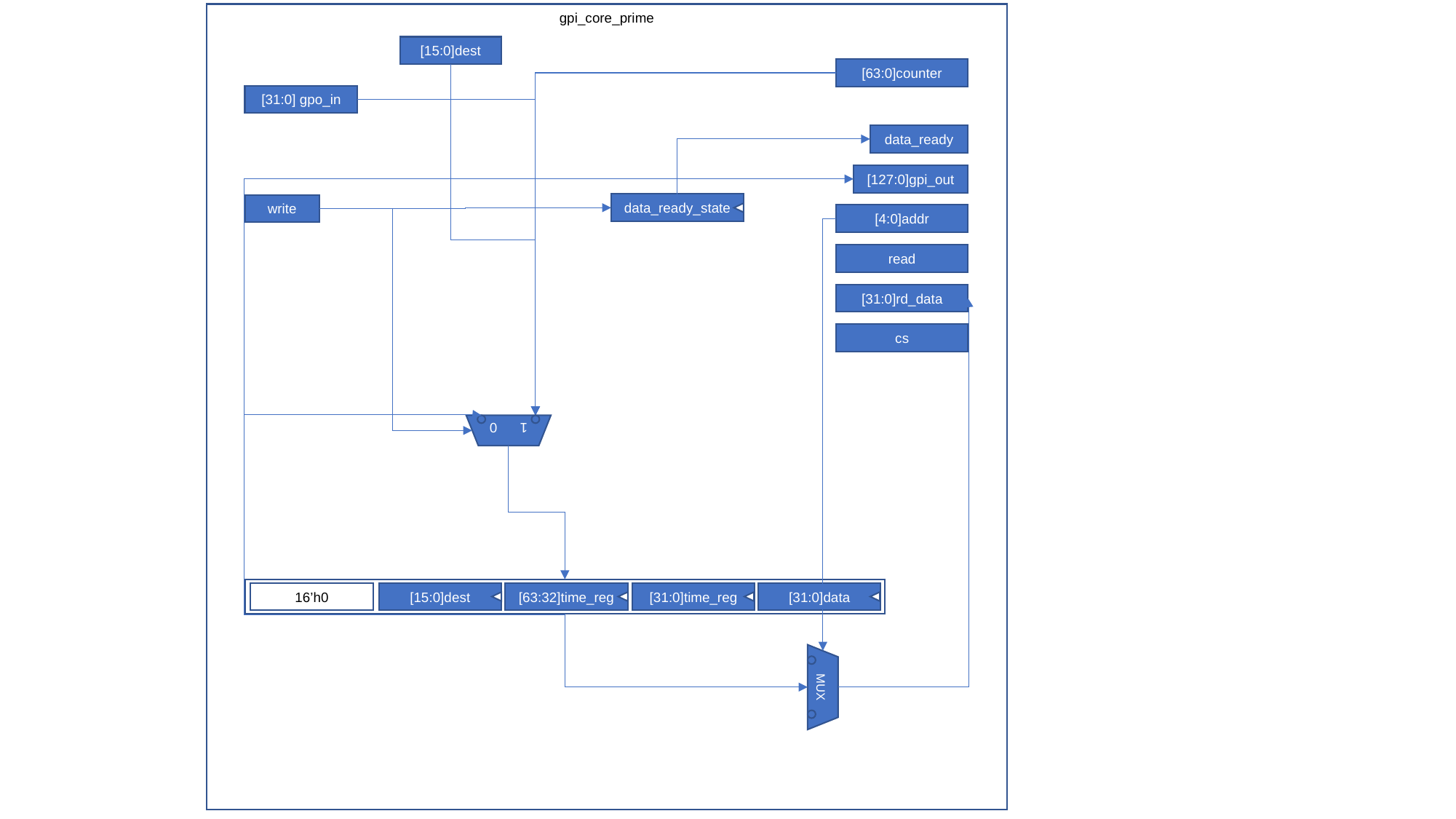

gpi_core_prime
[15:0]dest
[63:0]counter
[31:0] gpo_in
data_ready
[127:0]gpi_out
data_ready_state

write
[4:0]addr
read
[31:0]rd_data
cs
1      0

16’h0
[15:0]dest
[63:32]time_reg

[31:0]time_reg
[31:0]data

MUX